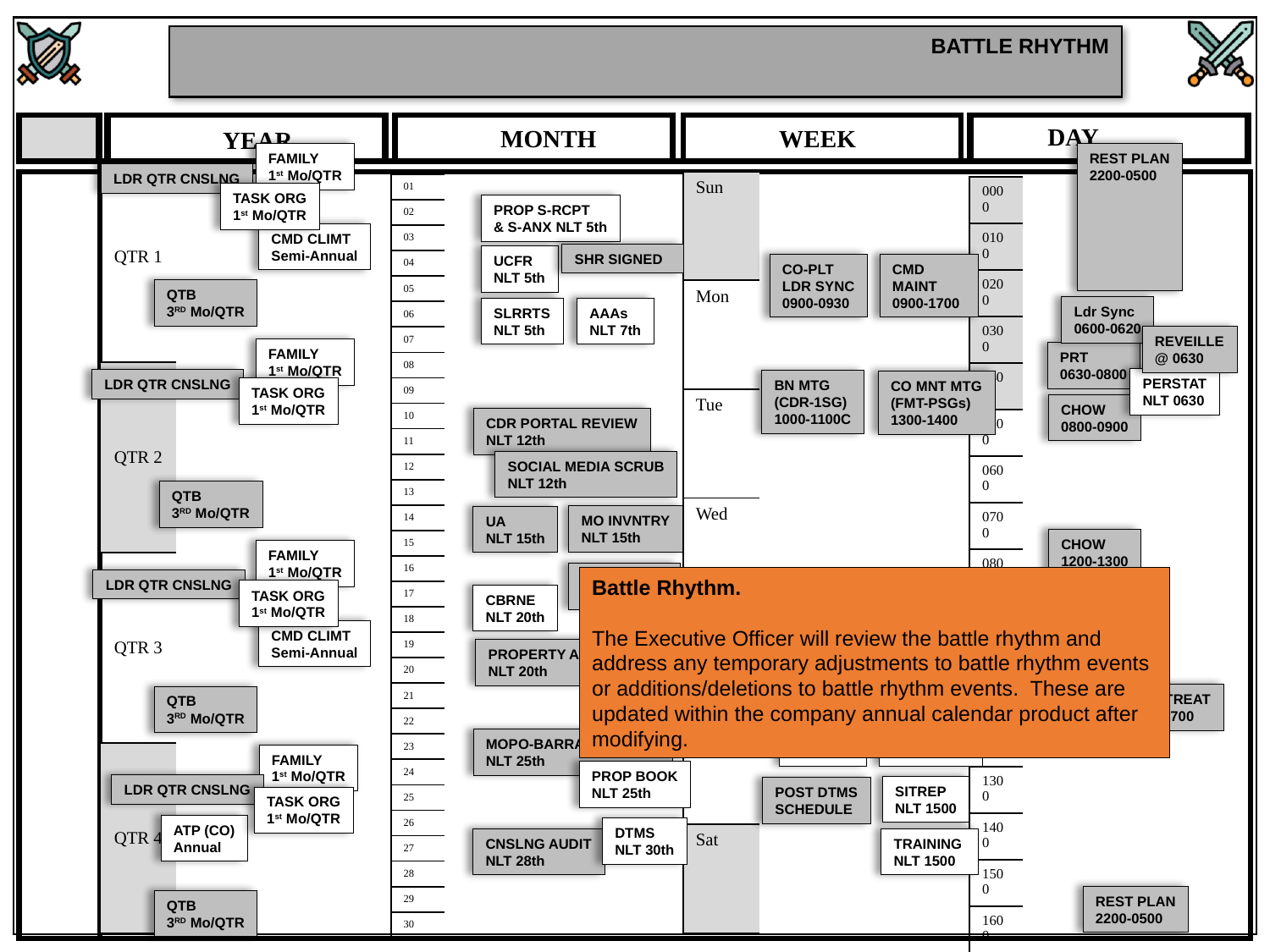

FAMILY
1st Mo/QTR
REST PLAN
2200-0500

LDR QTR CNSLNG
TASK ORG
1st Mo/QTR
PROP S-RCPT
& S-ANX NLT 5th
CMD CLIMT
Semi-Annual
SHR SIGNED
UCFR
NLT 5th
CMD MAINT
0900-1700
CO-PLT
LDR SYNC
0900-0930
QTB
3RD Mo/QTR
Ldr Sync
0600-0620
SLRRTS
NLT 5th
AAAs
NLT 7th
REVEILLE
@ 0630
FAMILY
1st Mo/QTR
PRT
0630-0800
PERSTAT
NLT 0630
LDR QTR CNSLNG
BN MTG
(CDR-1SG)
1000-1100C
CO MNT MTG
(FMT-PSGs)
1300-1400
TASK ORG
1st Mo/QTR
CHOW
0800-0900
CDR PORTAL REVIEW
NLT 12th
SOCIAL MEDIA SCRUB
NLT 12th
QTB
3RD Mo/QTR
MO INVNTRY
NLT 15th
UA
NLT 15th
CHOW
1200-1300
FAMILY
1st Mo/QTR
MO CNSLNG
NLT 15th
Battle Rhythm.

The Executive Officer will review the battle rhythm and address any temporary adjustments to battle rhythm events or additions/deletions to battle rhythm events.  These are updated within the company annual calendar product after modifying.
LDR QTR CNSLNG
TASK ORG
1st Mo/QTR
CBRNE
NLT 20th
TRNG MTG
1300-1400
SGT TIME
TRNG
0630-1700
CMD CLIMT
Semi-Annual
PROPERTY AUDIT
NLT 20th
PAI
NLT 7th
RETREAT
@ 1700
QTB
3RD Mo/QTR
CHOW
1700-1800
SoW
NLT 1400
CMBT PWR
NLT 1400
MOPO-BARRACKS WALK
NLT 25th
FAMILY
1st Mo/QTR
PROP BOOK
NLT 25th
LDR QTR CNSLNG
SITREP
NLT 1500
POST DTMS
SCHEDULE
TASK ORG
1st Mo/QTR
ATP (CO)
Annual
DTMS
NLT 30th
CNSLNG AUDIT
NLT 28th
TRAINING
NLT 1500
REST PLAN
2200-0500
QTB
3RD Mo/QTR